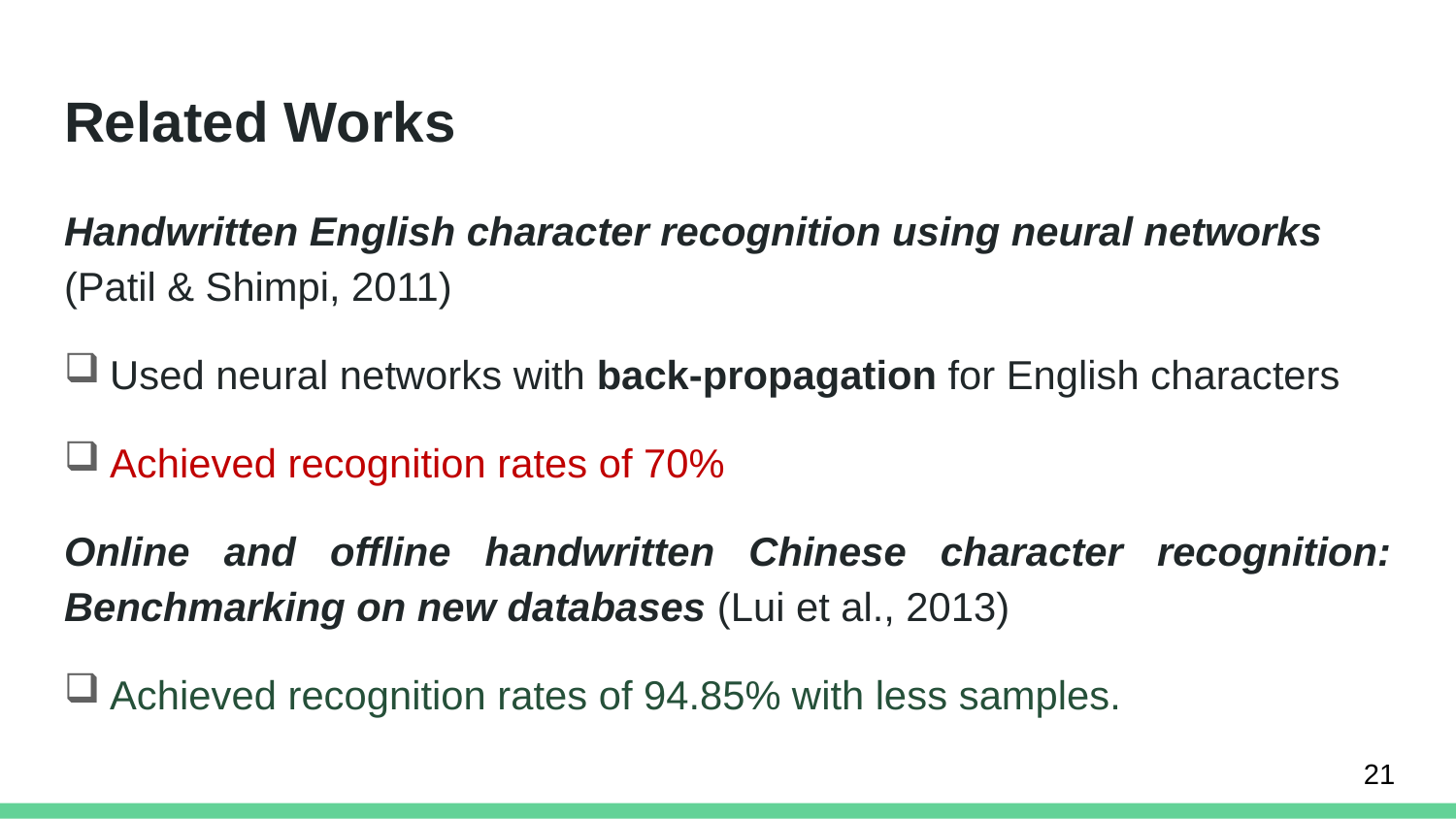

# Related Works
Handwritten English character recognition using neural networks (Patil & Shimpi, 2011)
Used neural networks with back-propagation for English characters
Achieved recognition rates of 70%
Online and offline handwritten Chinese character recognition: Benchmarking on new databases (Lui et al., 2013)
Achieved recognition rates of 94.85% with less samples.

21